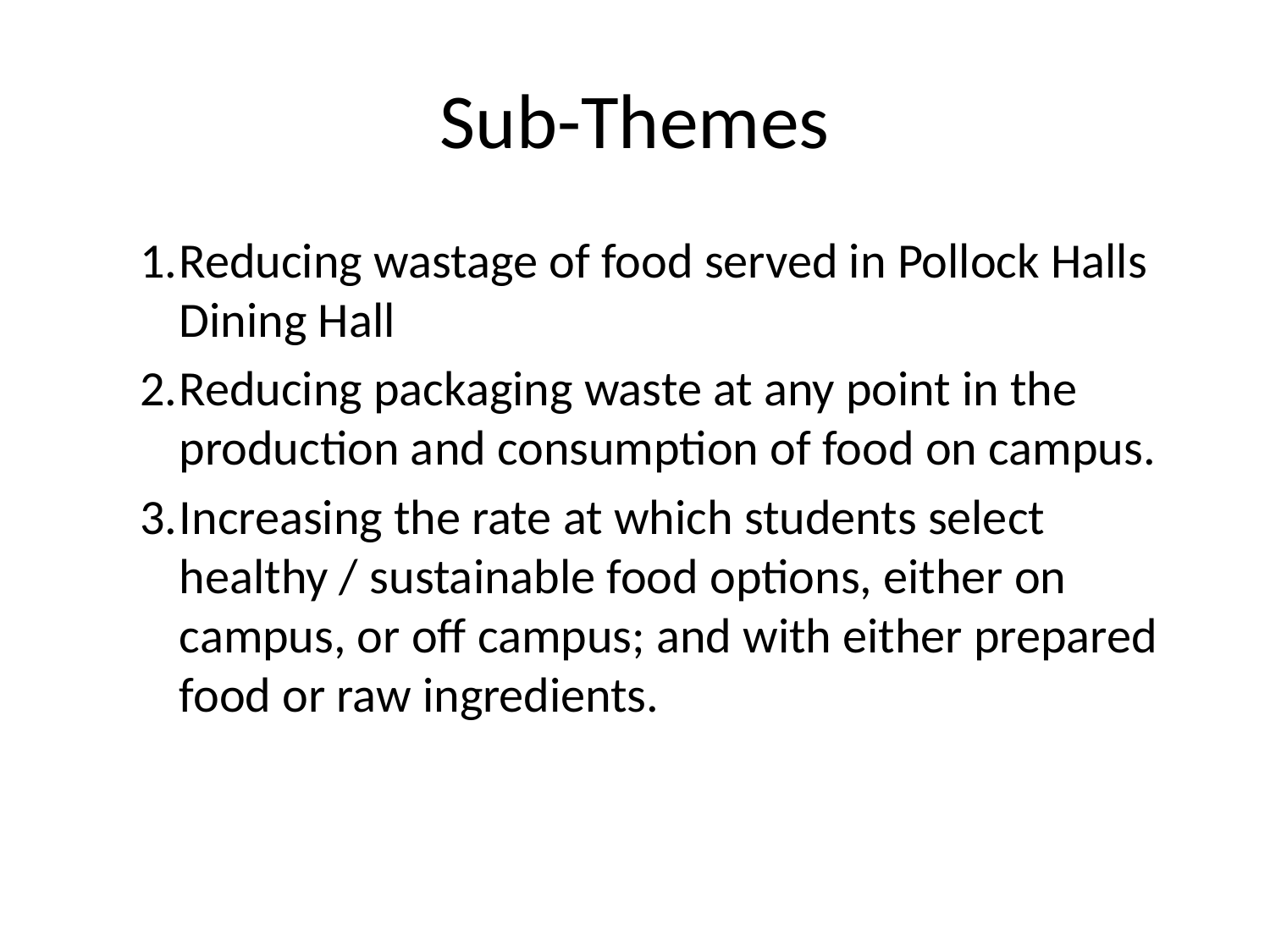

# Sub-Themes
Reducing wastage of food served in Pollock Halls Dining Hall
Reducing packaging waste at any point in the production and consumption of food on campus.
Increasing the rate at which students select healthy / sustainable food options, either on campus, or off campus; and with either prepared food or raw ingredients.